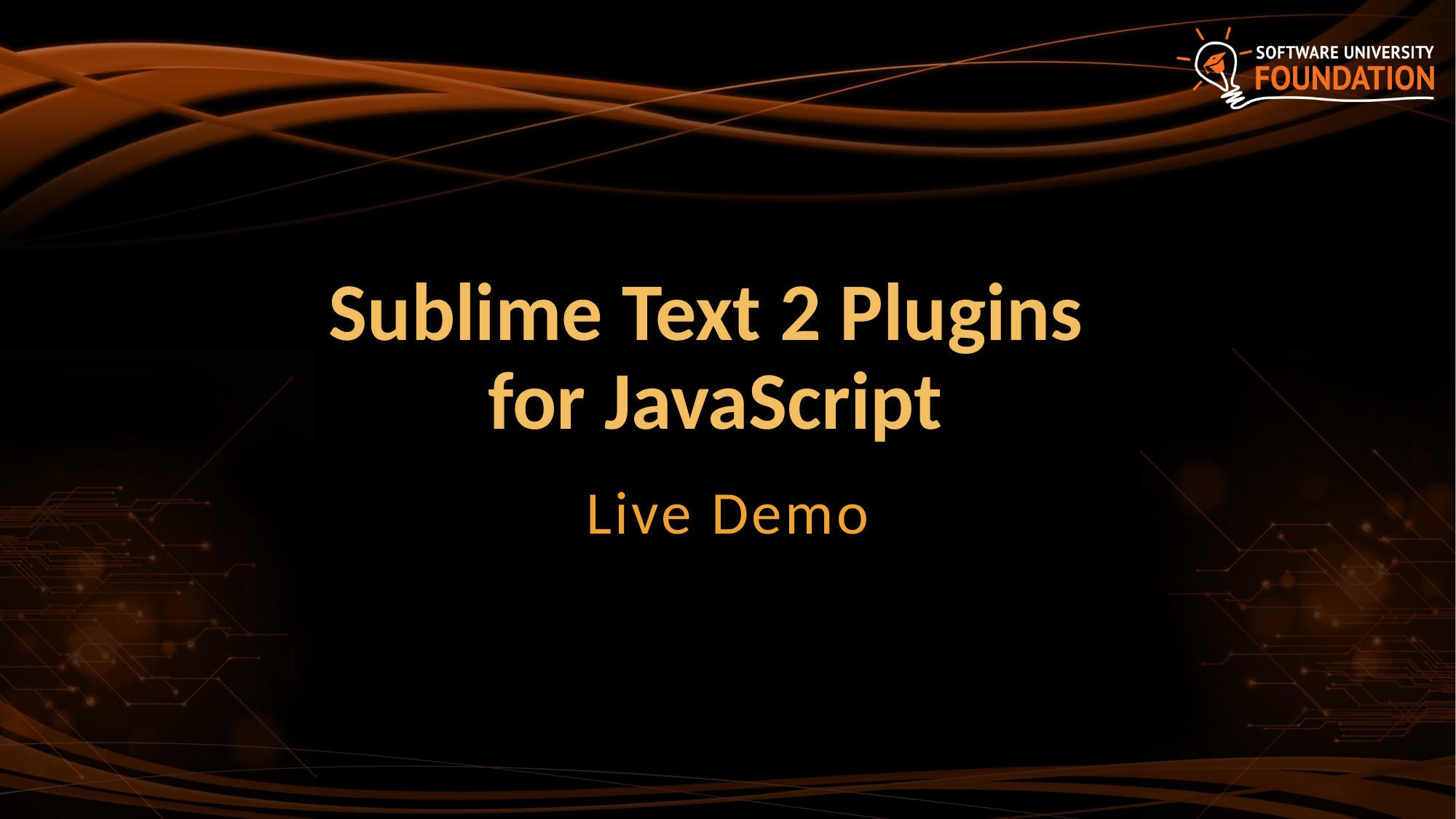

# Sublime Text 2 Plugins for JavaScript
Live Demo